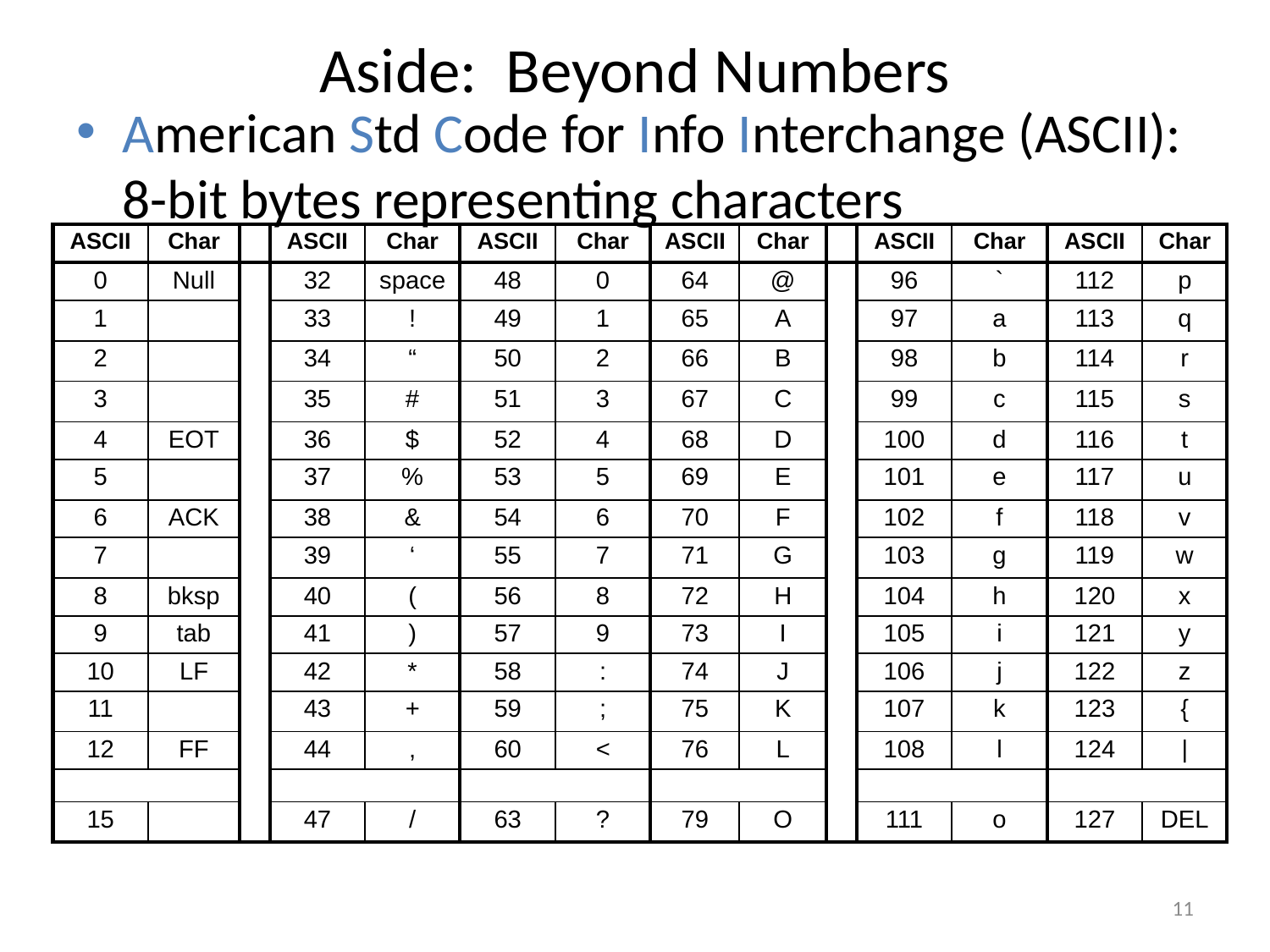

# Aside:  Beyond Numbers
American Std Code for Info Interchange (ASCII):  8-bit bytes representing characters

| ASCII | Char |  | ASCII | Char | ASCII | Char | ASCII | Char |  | ASCII | Char | ASCII | Char |
| --- | --- | --- | --- | --- | --- | --- | --- | --- | --- | --- | --- | --- | --- |
| 0 | Null |  | 32 | space | 48 | 0 | 64 | @ |  | 96 | ` | 112 | p |
| 1 |  |  | 33 | ! | 49 | 1 | 65 | A |  | 97 | a | 113 | q |
| 2 |  |  | 34 | “ | 50 | 2 | 66 | B |  | 98 | b | 114 | r |
| 3 |  |  | 35 | # | 51 | 3 | 67 | C |  | 99 | c | 115 | s |
| 4 | EOT |  | 36 | $ | 52 | 4 | 68 | D |  | 100 | d | 116 | t |
| 5 |  |  | 37 | % | 53 | 5 | 69 | E |  | 101 | e | 117 | u |
| 6 | ACK |  | 38 | & | 54 | 6 | 70 | F |  | 102 | f | 118 | v |
| 7 |  |  | 39 | ‘ | 55 | 7 | 71 | G |  | 103 | g | 119 | w |
| 8 | bksp |  | 40 | ( | 56 | 8 | 72 | H |  | 104 | h | 120 | x |
| 9 | tab |  | 41 | ) | 57 | 9 | 73 | I |  | 105 | i | 121 | y |
| 10 | LF |  | 42 | \* | 58 | : | 74 | J |  | 106 | j | 122 | z |
| 11 |  |  | 43 | + | 59 | ; | 75 | K |  | 107 | k | 123 | { |
| 12 | FF |  | 44 | , | 60 | < | 76 | L |  | 108 | l | 124 | | |
|  |  |  |  |  |  |  |  |  |  |  |  |  |  |
| 15 |  |  | 47 | / | 63 | ? | 79 | O |  | 111 | o | 127 | DEL |
11